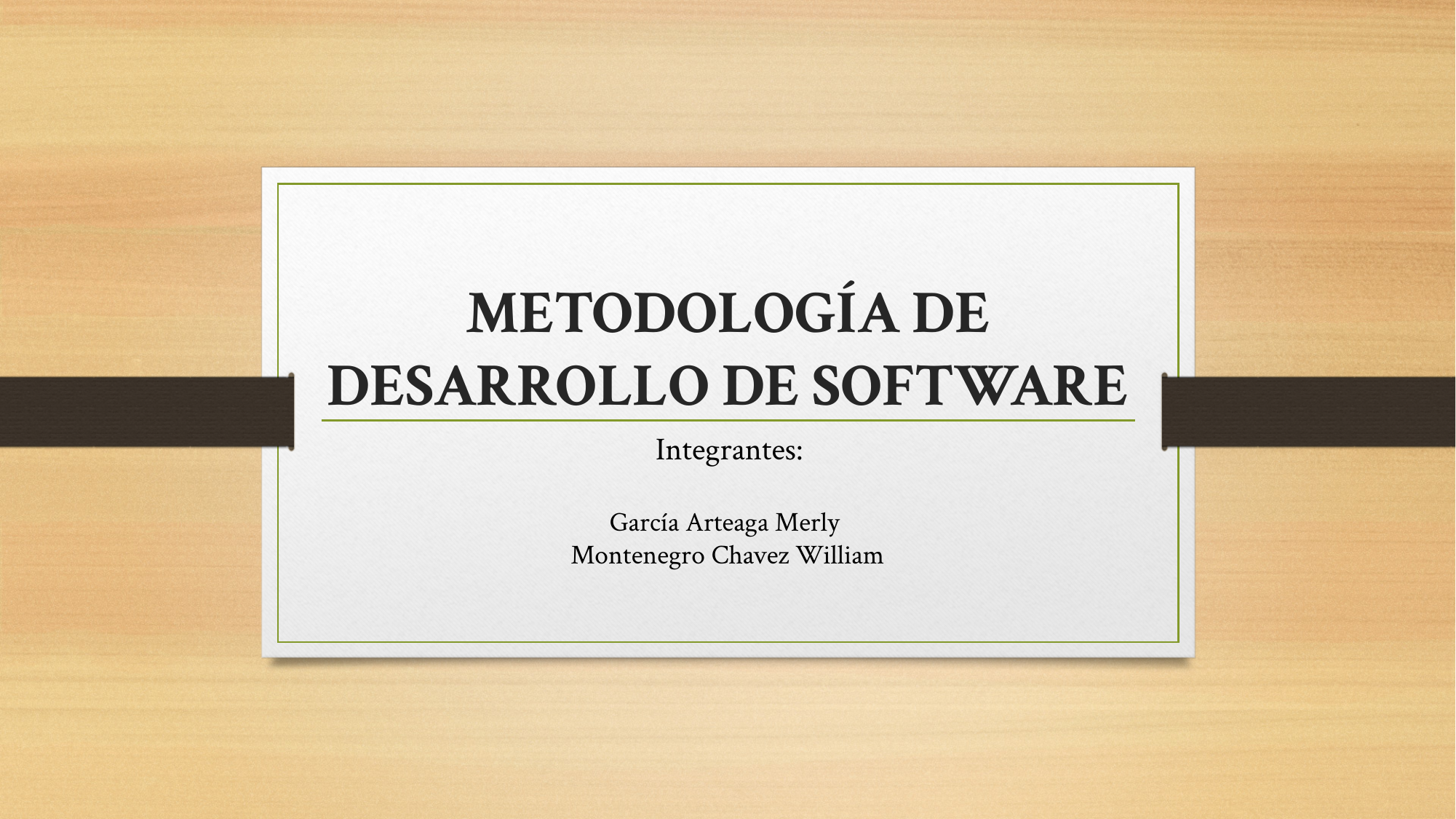

# METODOLOGÍA DE DESARROLLO DE SOFTWARE
Integrantes:
García Arteaga Merly
Montenegro Chavez William